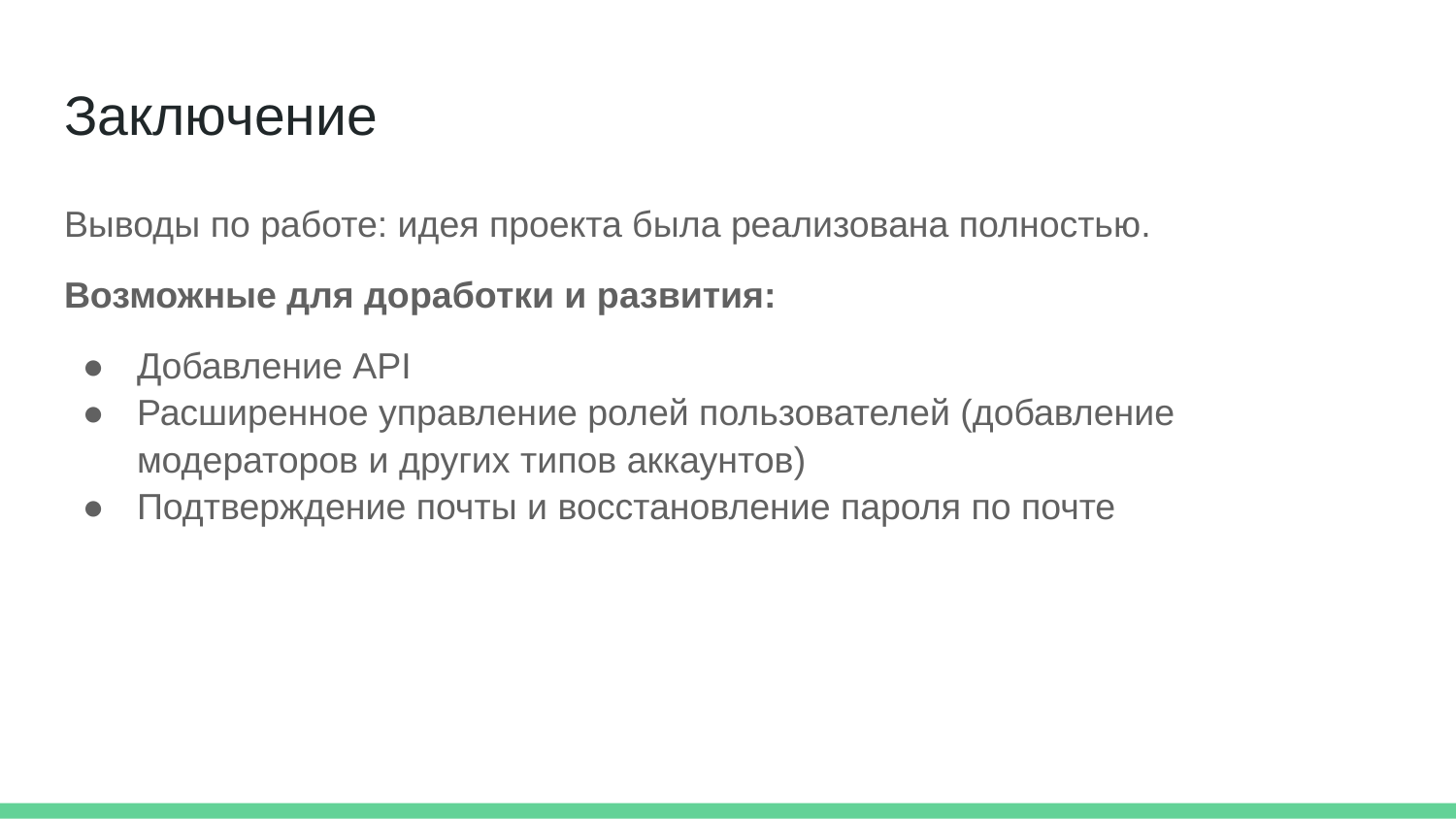

# Заключение
Выводы по работе: идея проекта была реализована полностью.
Возможные для доработки и развития:
Добавление API
Расширенное управление ролей пользователей (добавление модераторов и других типов аккаунтов)
Подтверждение почты и восстановление пароля по почте